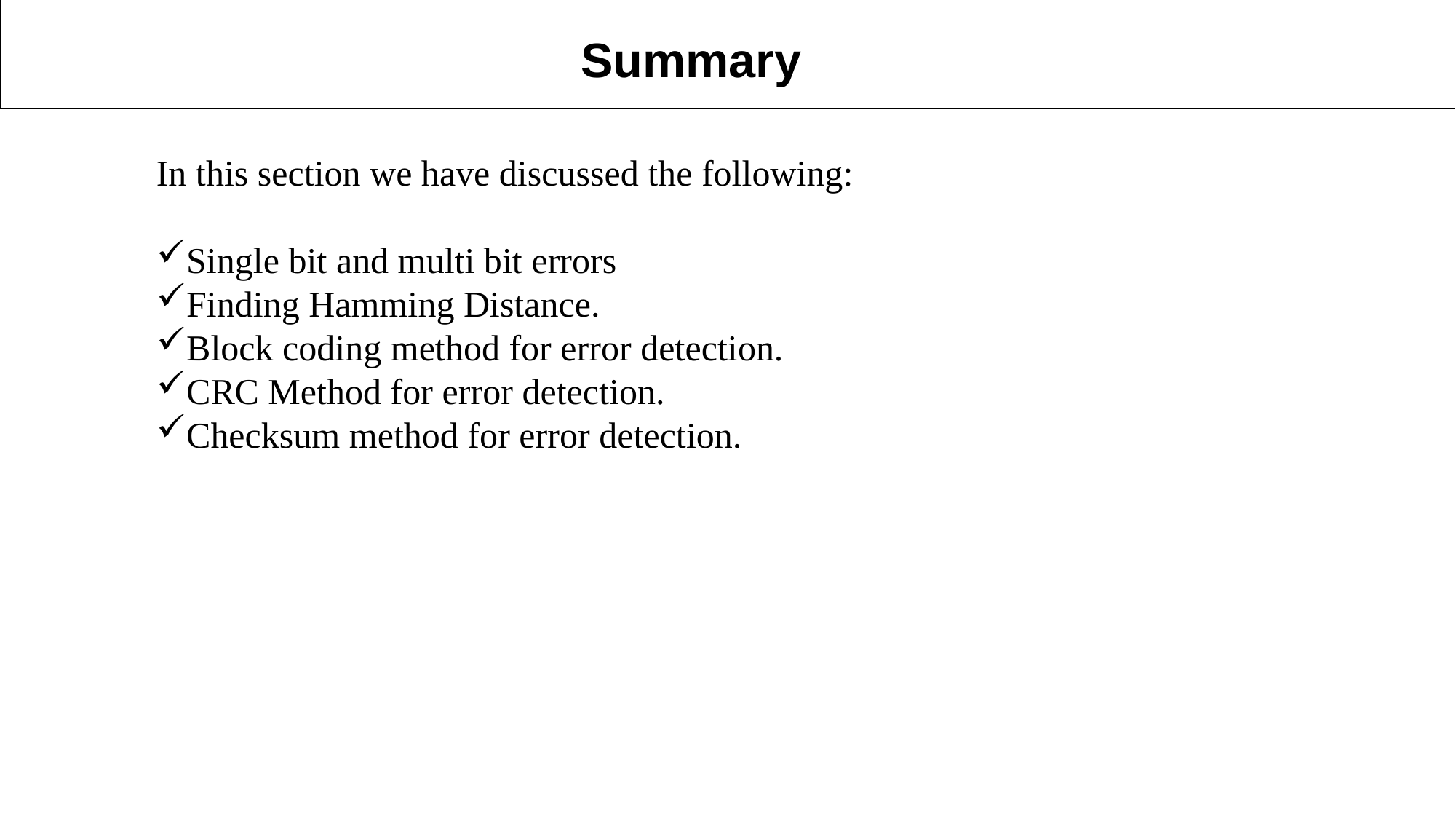

Summary
In this section we have discussed the following:

Single bit and multi bit errors
Finding Hamming Distance.
Block coding method for error detection.
CRC Method for error detection.
Checksum method for error detection.